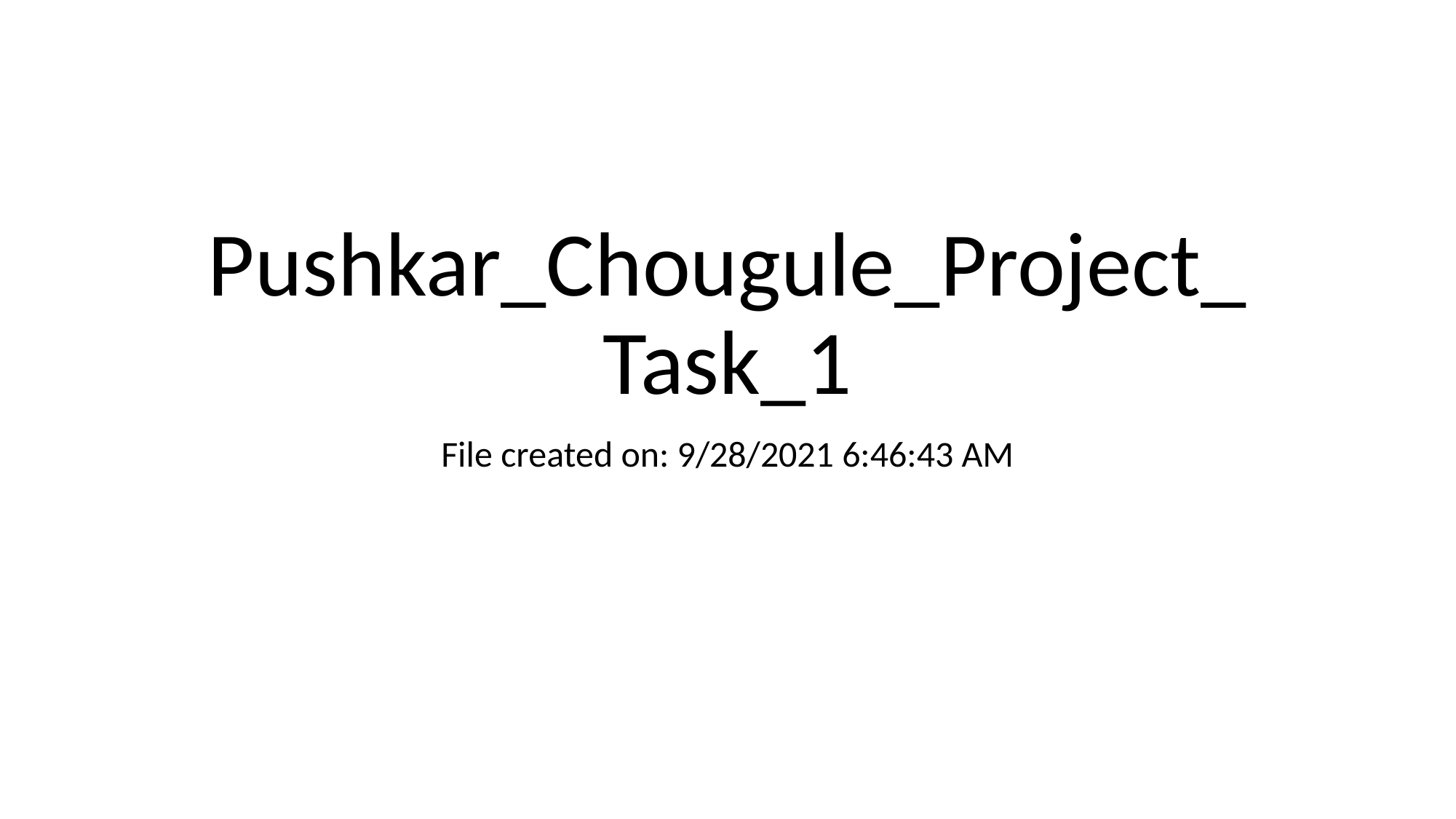

# Pushkar_Chougule_Project_Task_1
File created on: 9/28/2021 6:46:43 AM